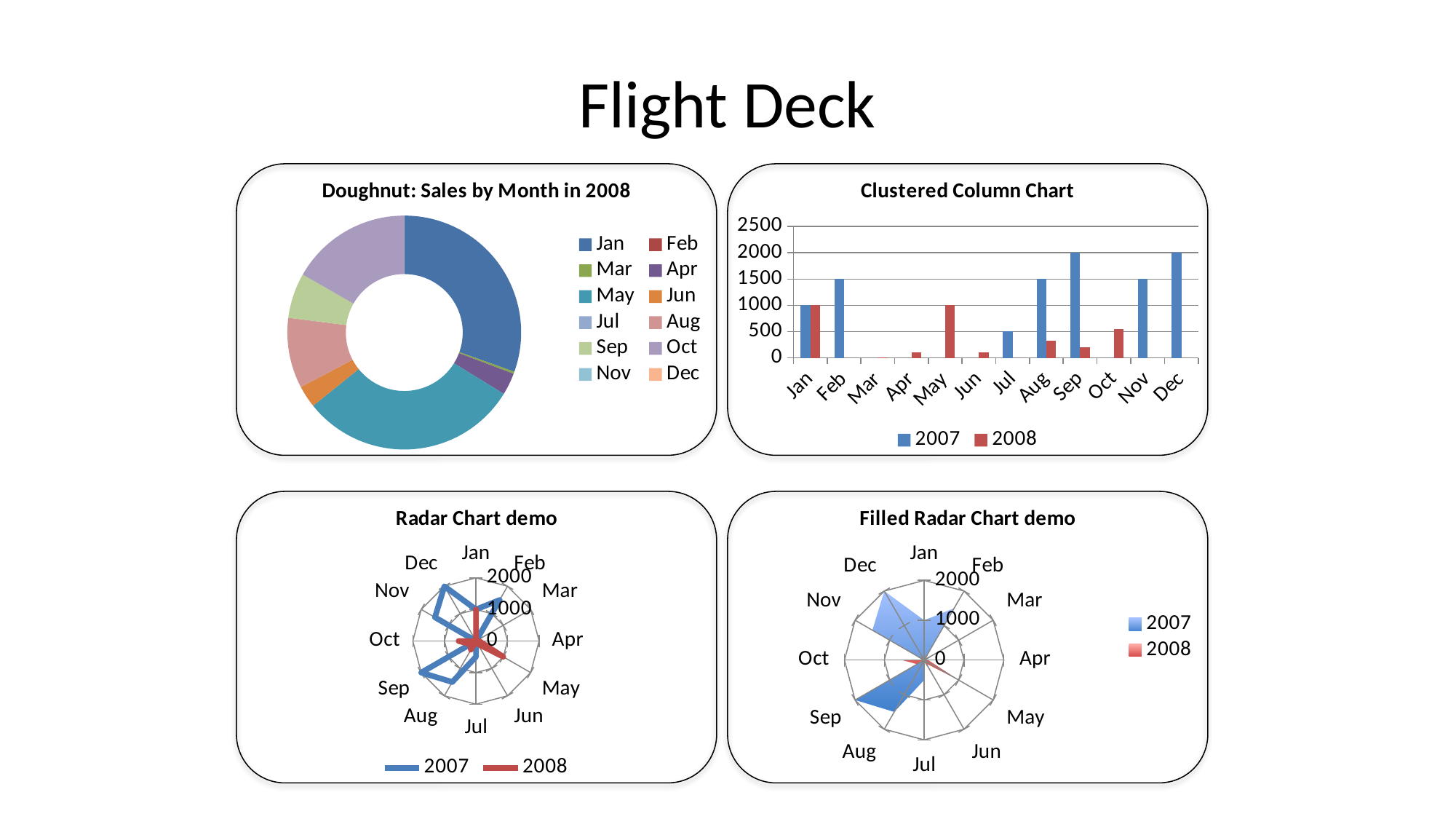

# Flight Deck

### Chart: Doughnut: Sales by Month in 2008

| Category | 2008 |
|---|---|
| Jan | 1000.0 |
| Feb | None |
| Mar | 10.0 |
| Apr | 100.0 |
| May | 1000.0 |
| Jun | 100.0 |
| Jul | None |
| Aug | 320.0 |
| Sep | 205.0 |
| Oct | 550.0 |
| Nov | None |
| Dec | None |

### Chart: Clustered Column Chart

| Category | 2007 | 2008 |
|---|---|---|
| Jan | 1000.0 | 1000.0 |
| Feb | 1500.0 | 0.0 |
| Mar | 0.0 | 10.0 |
| Apr | 0.0 | 100.0 |
| May | 0.0 | 1000.0 |
| Jun | 0.0 | 100.0 |
| Jul | 500.0 | 0.0 |
| Aug | 1500.0 | 320.0 |
| Sep | 2000.0 | 205.0 |
| Oct | 0.0 | 550.0 |
| Nov | 1500.0 | 0.0 |
| Dec | 2000.0 | 0.0 |

### Chart: Radar Chart demo

| Category | 2007 | 2008 |
|---|---|---|
| Jan | 1000.0 | 1000.0 |
| Feb | 1500.0 | 0.0 |
| Mar | 0.0 | 10.0 |
| Apr | 0.0 | 100.0 |
| May | 0.0 | 1000.0 |
| Jun | 0.0 | 100.0 |
| Jul | 500.0 | 0.0 |
| Aug | 1500.0 | 320.0 |
| Sep | 2000.0 | 205.0 |
| Oct | 0.0 | 550.0 |
| Nov | 1500.0 | 0.0 |
| Dec | 2000.0 | 0.0 |

### Chart: Filled Radar Chart demo

| Category | 2007 | 2008 |
|---|---|---|
| Jan | 1000.0 | 1000.0 |
| Feb | 1500.0 | 0.0 |
| Mar | 0.0 | 10.0 |
| Apr | 0.0 | 100.0 |
| May | 0.0 | 1000.0 |
| Jun | 0.0 | 100.0 |
| Jul | 500.0 | 0.0 |
| Aug | 1500.0 | 320.0 |
| Sep | 2000.0 | 205.0 |
| Oct | 0.0 | 550.0 |
| Nov | 1500.0 | 0.0 |
| Dec | 2000.0 | 0.0 |